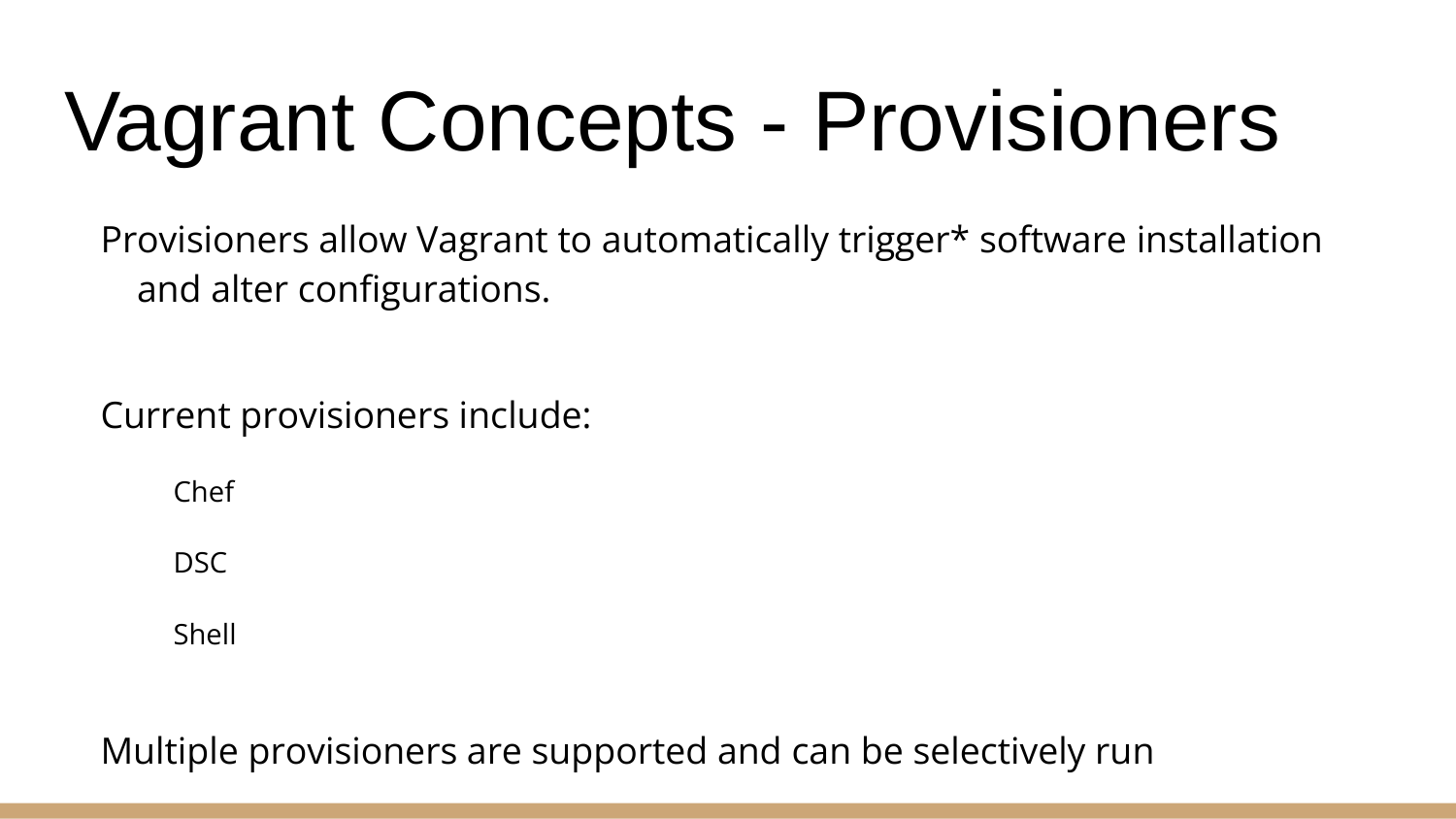

# Vagrant Concepts - Provisioners
Provisioners allow Vagrant to automatically trigger* software installation and alter configurations.
Current provisioners include:
Chef
DSC
Shell
Multiple provisioners are supported and can be selectively run
* Vagrant says install, I say trigger.